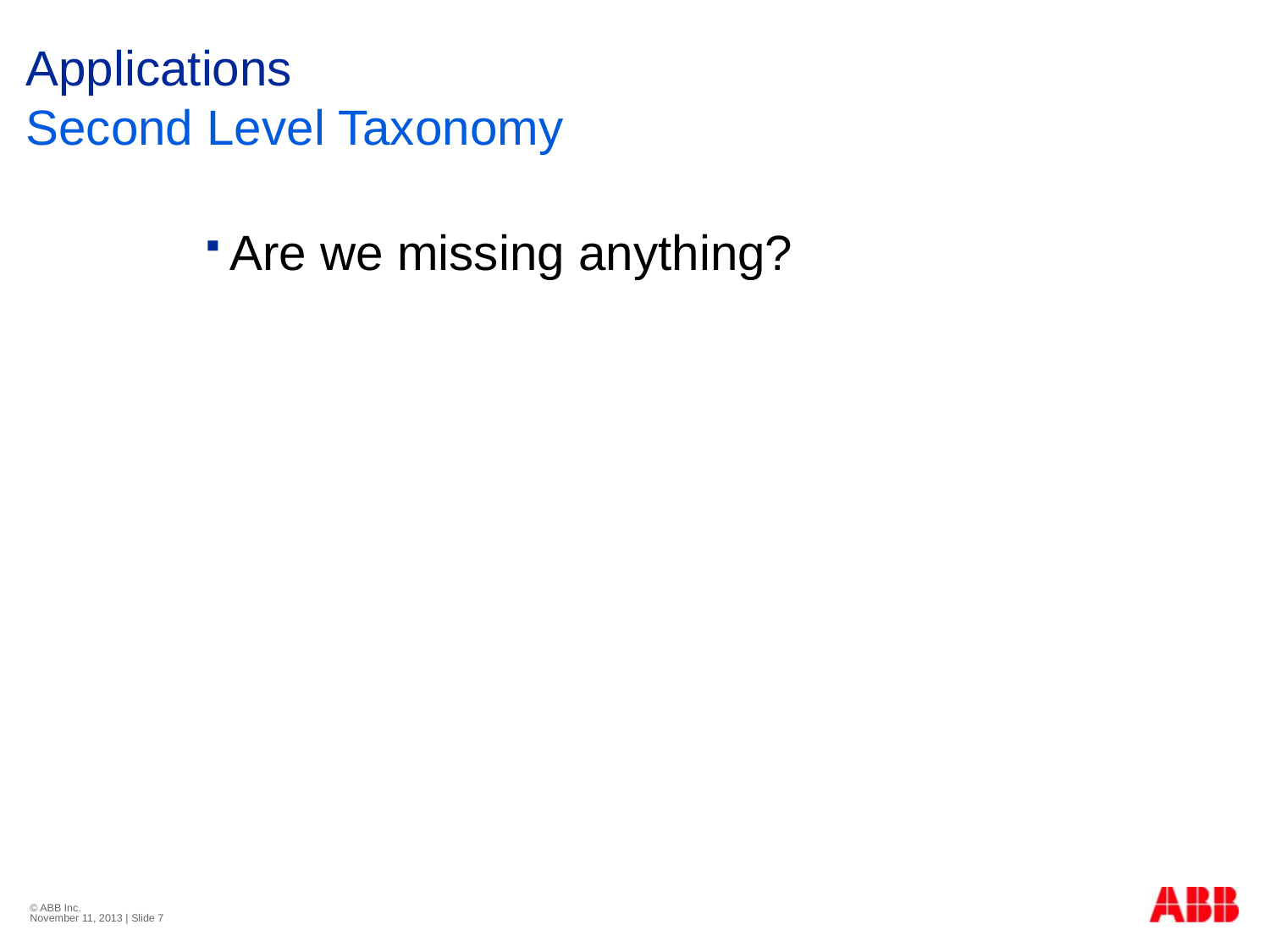

# Applications
Second Level Taxonomy
Are we missing anything?

© ABB Inc.
November 11, 2013 | Slide 7